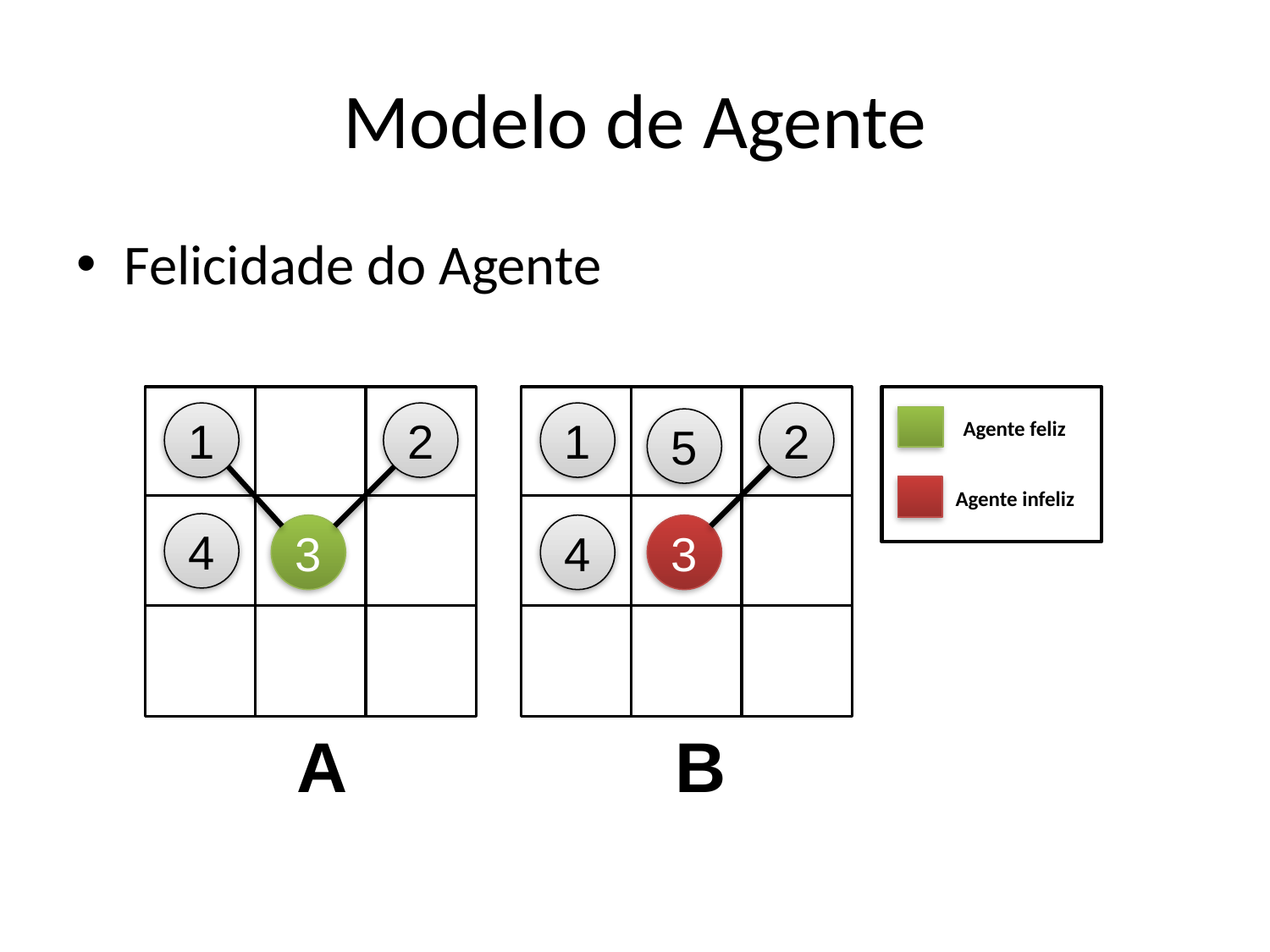

# Modelo de Agente
Felicidade do Agente

Agente feliz

Agente infeliz

1
2
1
2
5

4
3
4
3

A
B